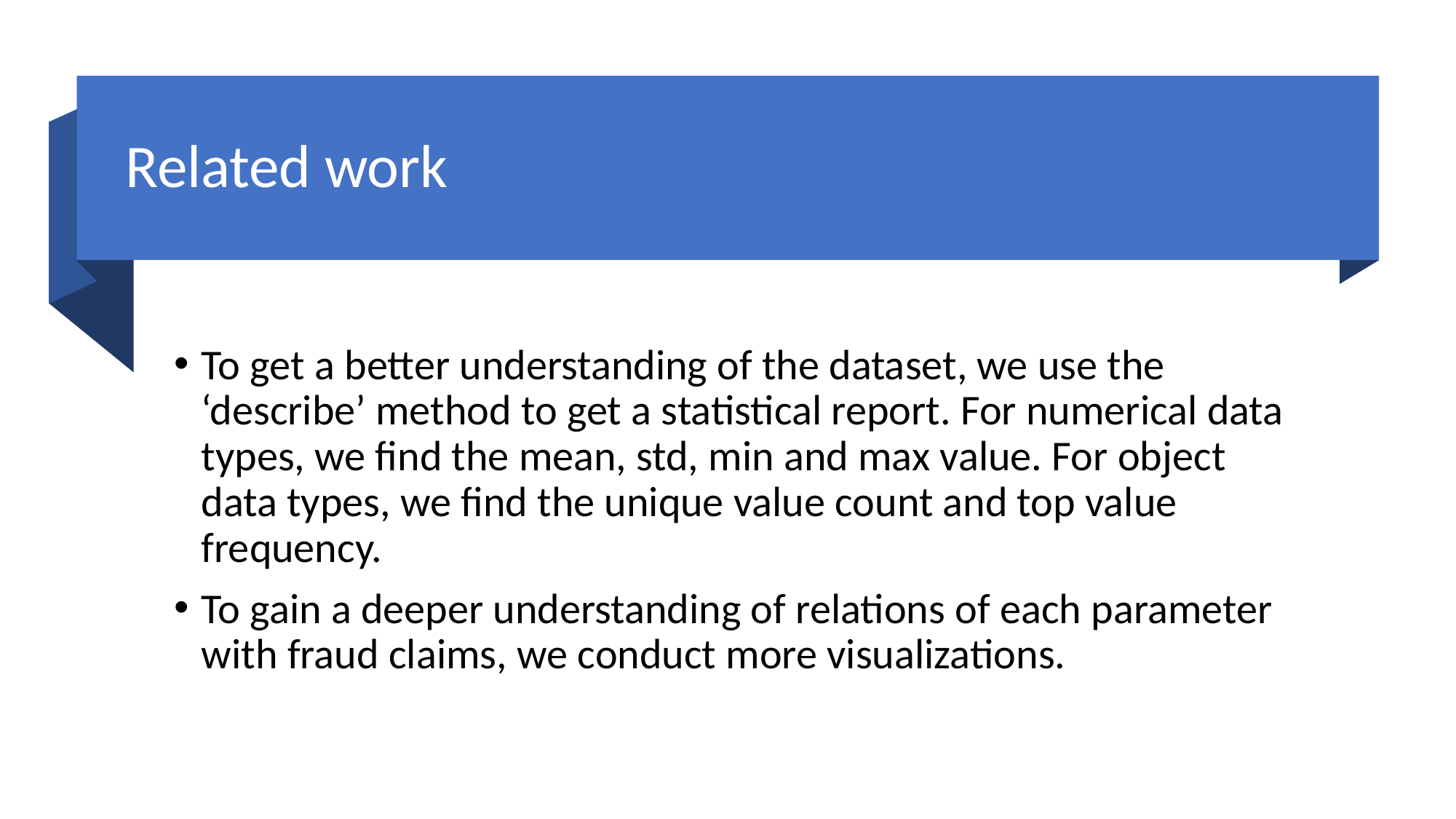

# Related work

To get a better understanding of the dataset, we use the ‘describe’ method to get a statistical report. For numerical data types, we find the mean, std, min and max value. For object data types, we find the unique value count and top value frequency.
To gain a deeper understanding of relations of each parameter with fraud claims, we conduct more visualizations.